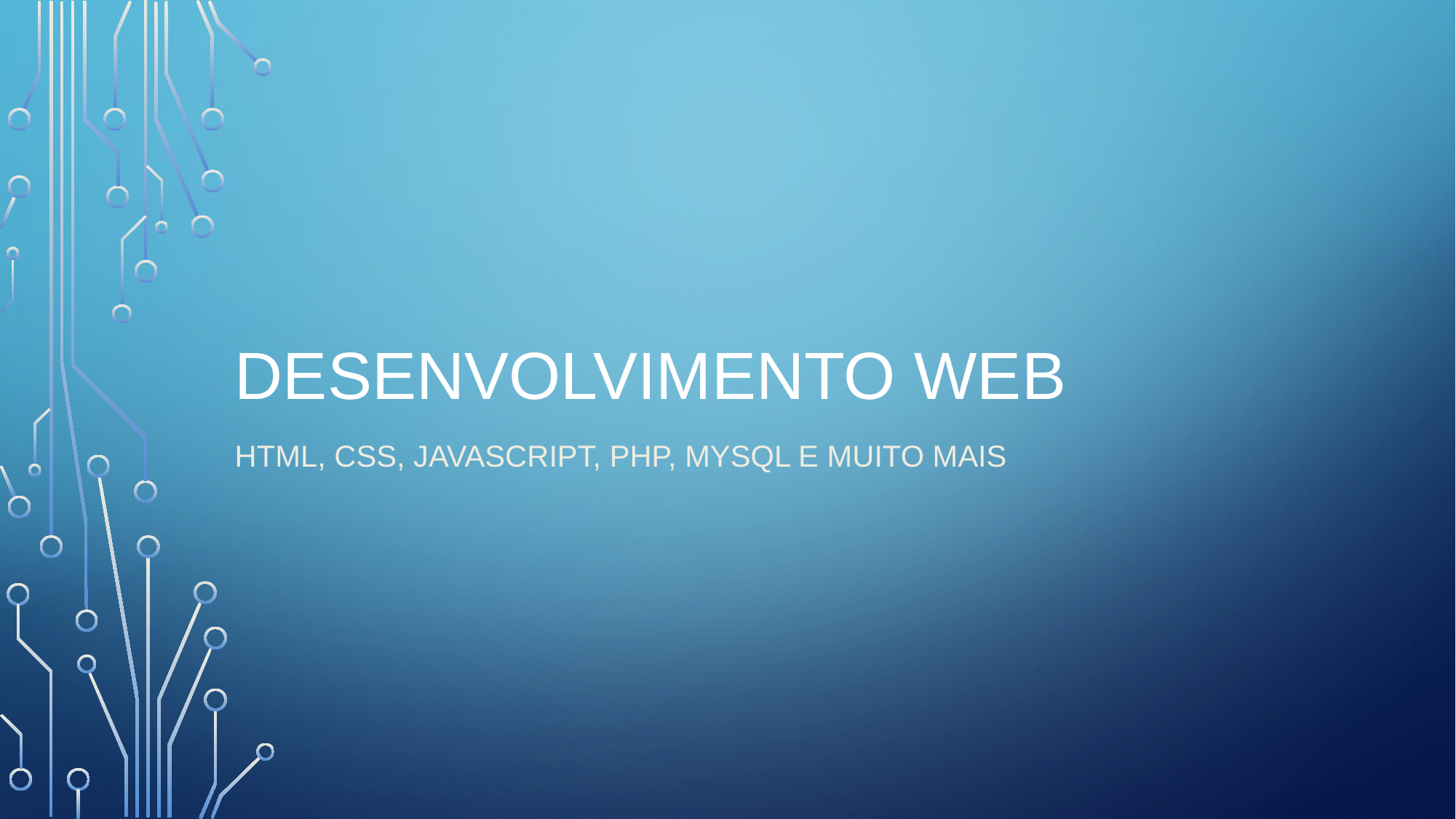

# Desenvolvimento WEB
HTML, CSS, JAVASCRIPT, PHP, MYSQL e muito mais